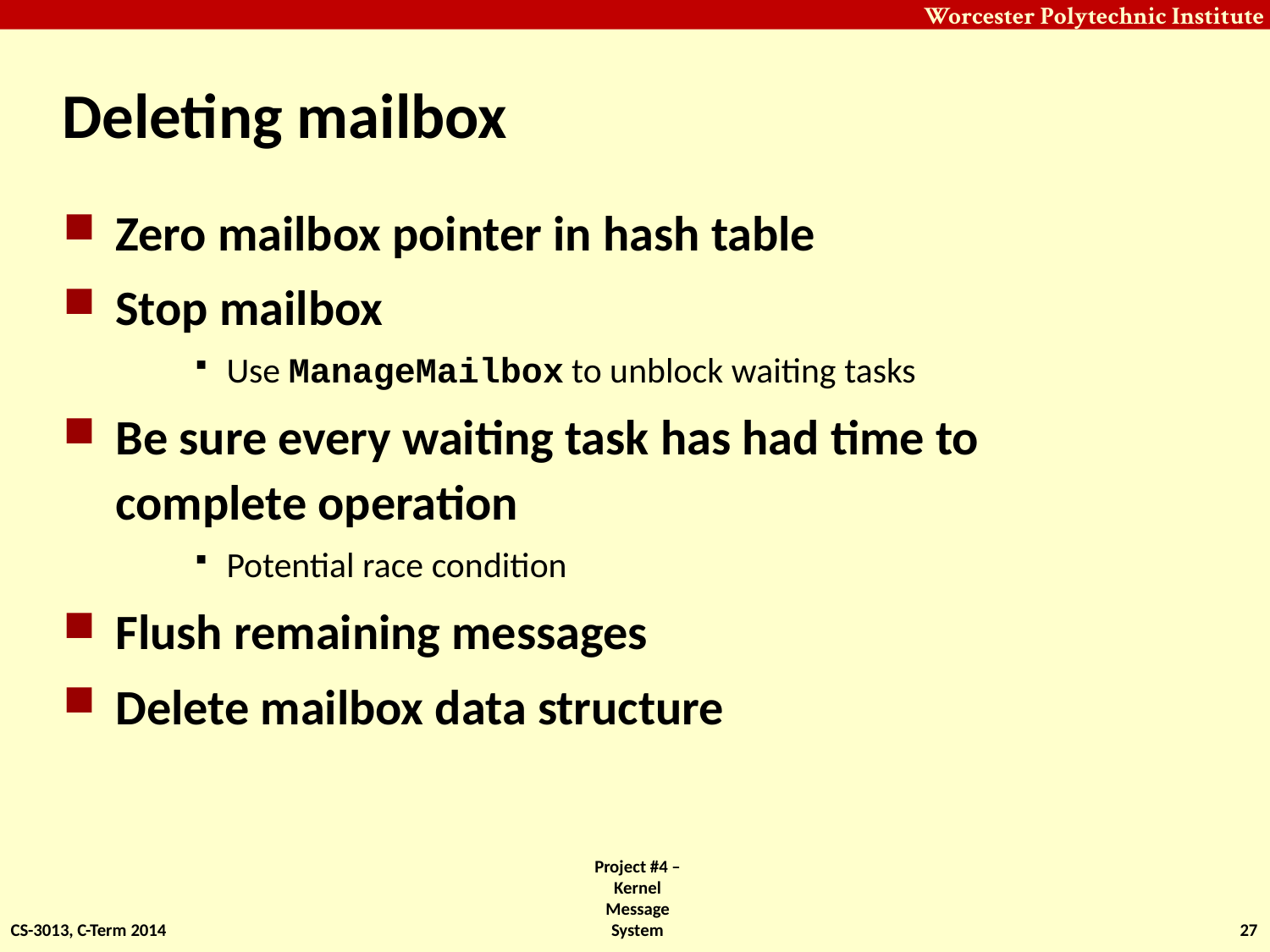

# Deleting mailbox
Zero mailbox pointer in hash table
Stop mailbox
Use ManageMailbox to unblock waiting tasks
Be sure every waiting task has had time to complete operation
Potential race condition
Flush remaining messages
Delete mailbox data structure
CS-3013, C-Term 2014
Project #4 – Kernel Message System
27